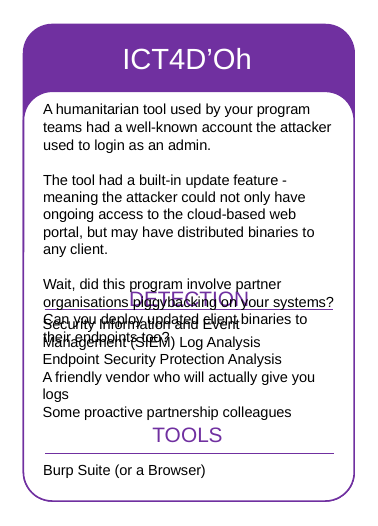

t
ICT4D’Oh
t
A humanitarian tool used by your program teams had a well-known account the attacker used to login as an admin.
The tool had a built-in update feature - meaning the attacker could not only have ongoing access to the cloud-based web portal, but may have distributed binaries to any client.
Wait, did this program involve partner organisations piggybacking on your systems? Can you deploy updated client binaries to their endpoints too?
DETECTION
Security Information and Event Management (SIEM) Log Analysis
Endpoint Security Protection Analysis
A friendly vendor who will actually give you logs
Some proactive partnership colleagues
TOOLS
Burp Suite (or a Browser)